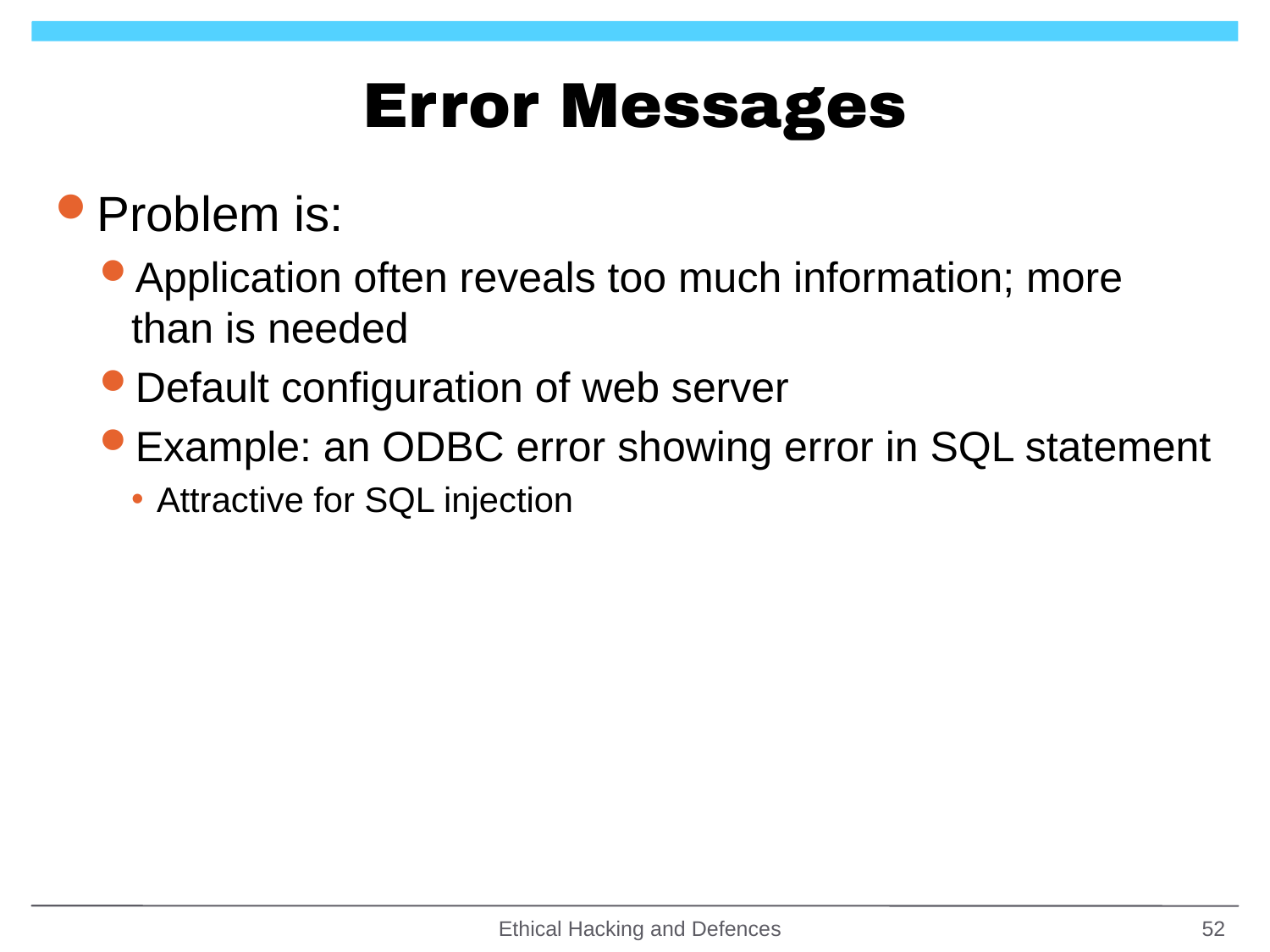

# Error Messages
Problem is:
Application often reveals too much information; more than is needed
Default configuration of web server
Example: an ODBC error showing error in SQL statement
Attractive for SQL injection

Ethical Hacking and Defences
52